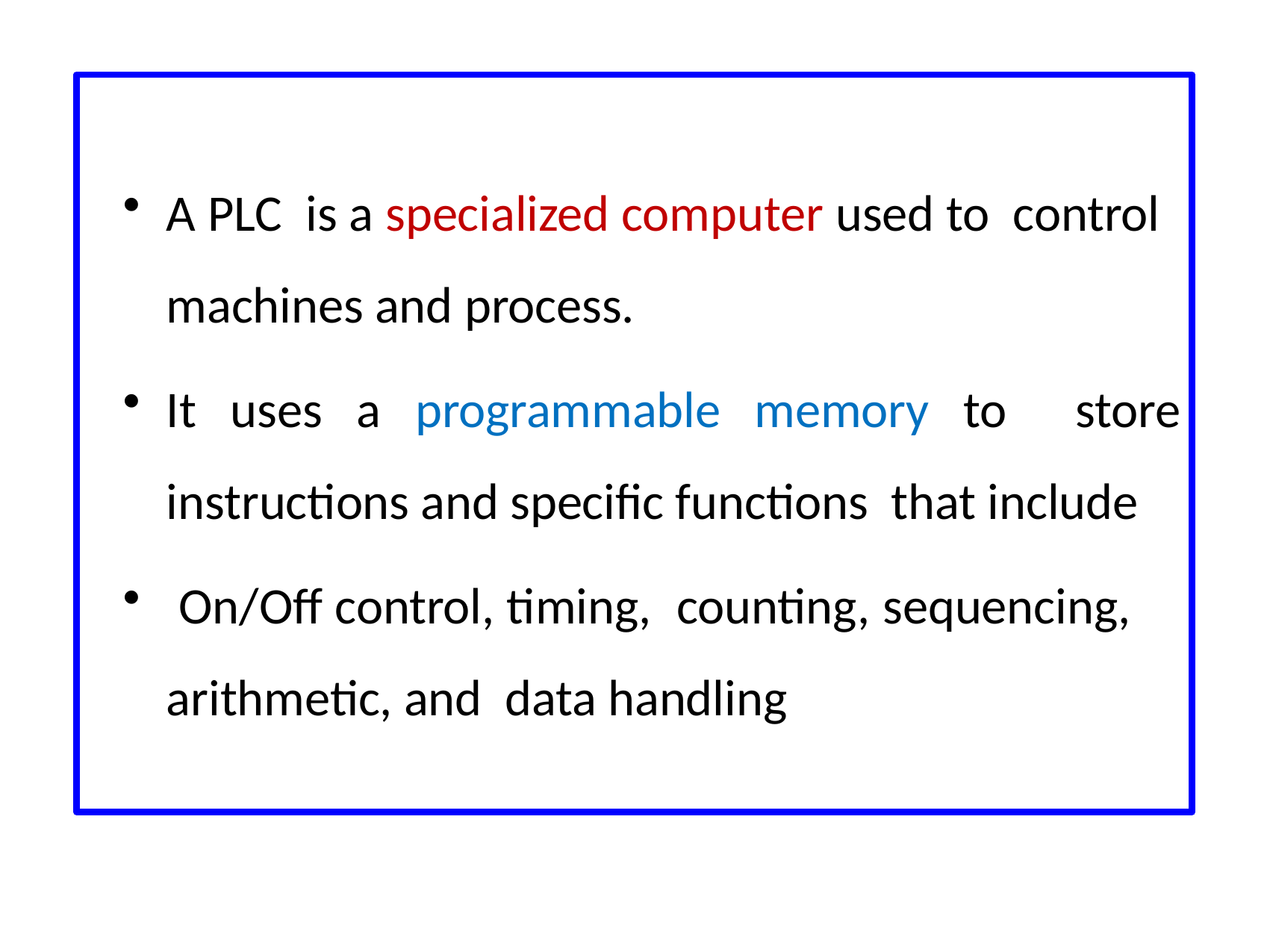

A PLC  is a specialized computer used to  control machines and process.
It uses a programmable memory to  store instructions and specific functions  that include
 On/Off control, timing,  counting, sequencing,	arithmetic, and  data handling